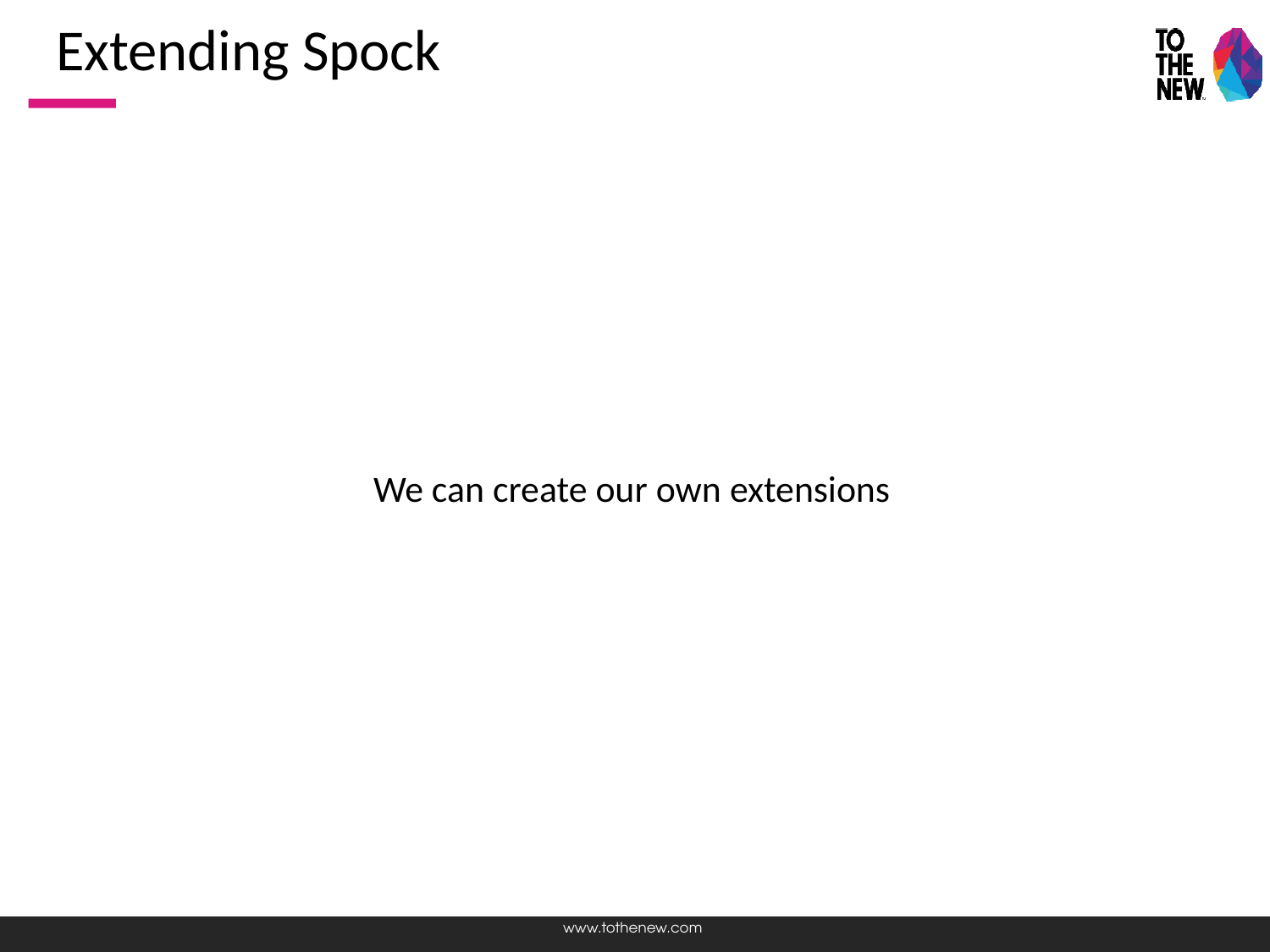

# Extending Spock

We can create our own extensions